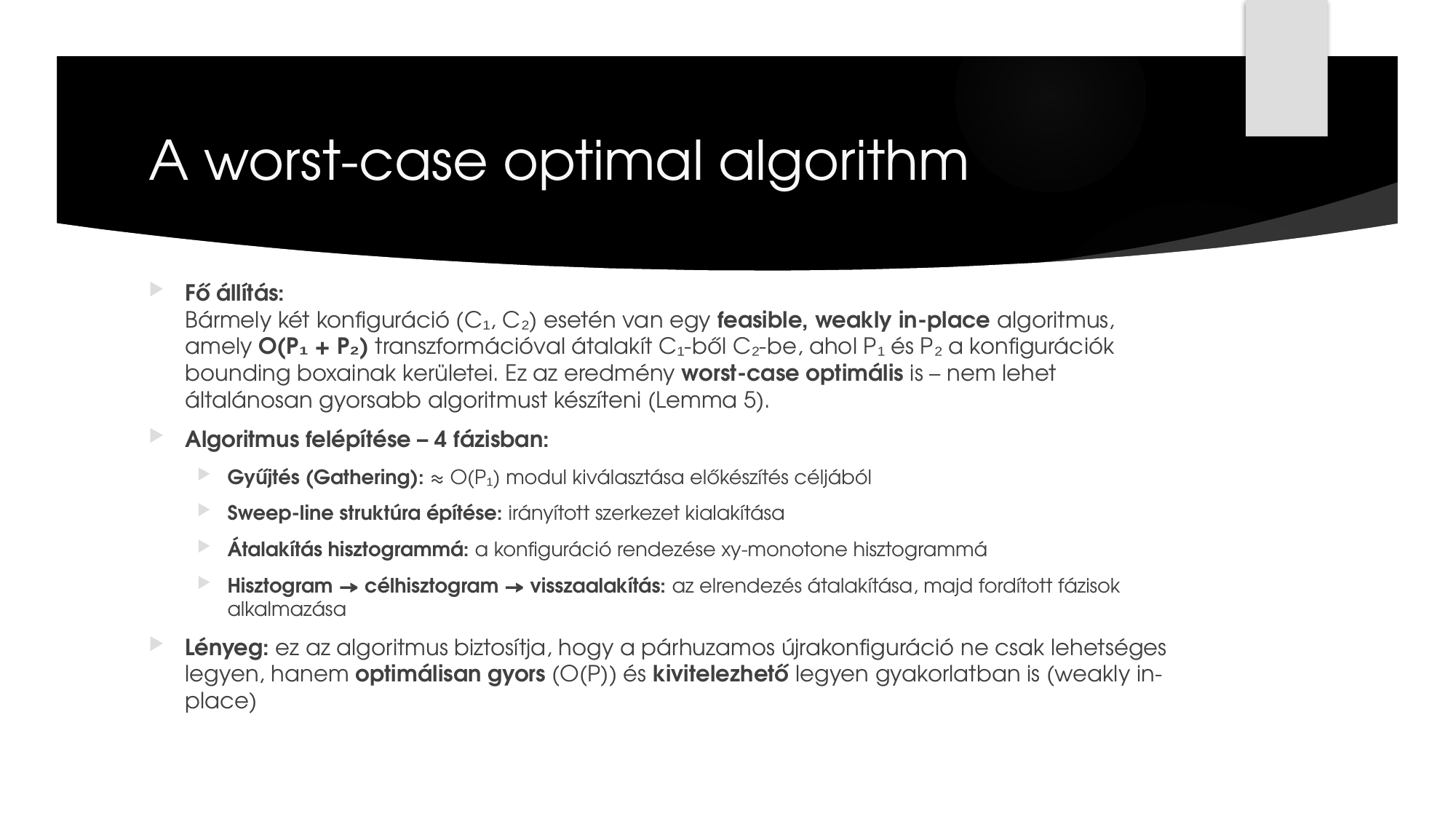

# A worst-case optimal algorithm
Fő állítás:
Bármely két konfiguráció (C₁, C₂) esetén van egy feasible, weakly in-place algoritmus, amely O(P₁ + P₂) transzformációval átalakít C₁-ből C₂-be, ahol P₁ és P₂ a konfigurációk bounding boxainak kerületei. Ez az eredmény worst-case optimális is – nem lehet általánosan gyorsabb algoritmust készíteni (Lemma 5).
Algoritmus felépítése – 4 fázisban:
Gyűjtés (Gathering): ≈ O(P₁) modul kiválasztása előkészítés céljából
Sweep-line struktúra építése: irányított szerkezet kialakítása
Átalakítás hisztogrammá: a konfiguráció rendezése xy-monotone hisztogrammá
Hisztogram → célhisztogram → visszaalakítás: az elrendezés átalakítása, majd fordított fázisok alkalmazása
Lényeg: ez az algoritmus biztosítja, hogy a párhuzamos újrakonfiguráció ne csak lehetséges legyen, hanem optimálisan gyors (O(P)) és kivitelezhető legyen gyakorlatban is (weakly in-place)